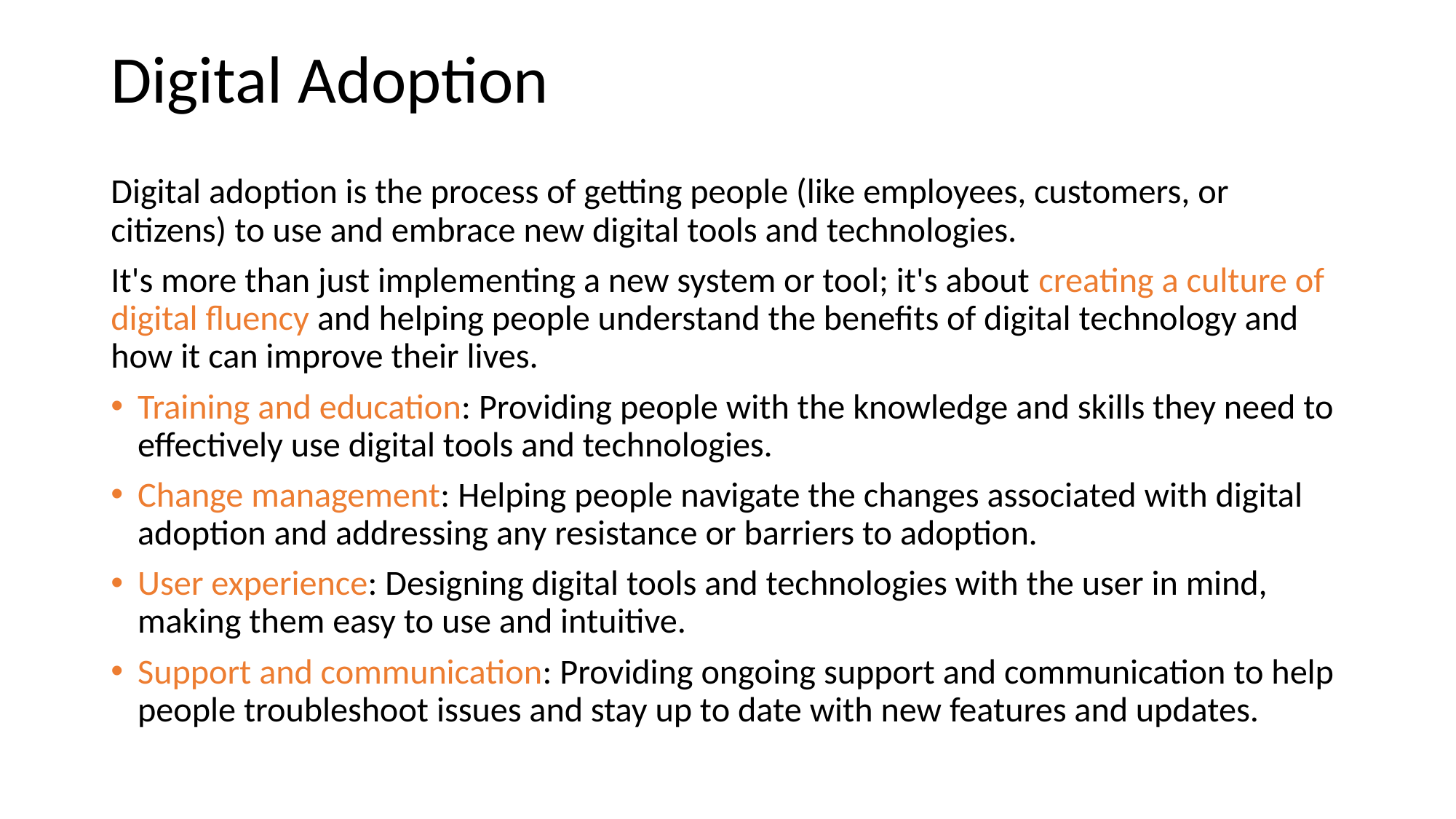

# Digital Adoption
Digital adoption is the process of getting people (like employees, customers, or citizens) to use and embrace new digital tools and technologies.
It's more than just implementing a new system or tool; it's about creating a culture of digital fluency and helping people understand the benefits of digital technology and how it can improve their lives.
Training and education: Providing people with the knowledge and skills they need to effectively use digital tools and technologies.
Change management: Helping people navigate the changes associated with digital adoption and addressing any resistance or barriers to adoption.
User experience: Designing digital tools and technologies with the user in mind, making them easy to use and intuitive.
Support and communication: Providing ongoing support and communication to help people troubleshoot issues and stay up to date with new features and updates.